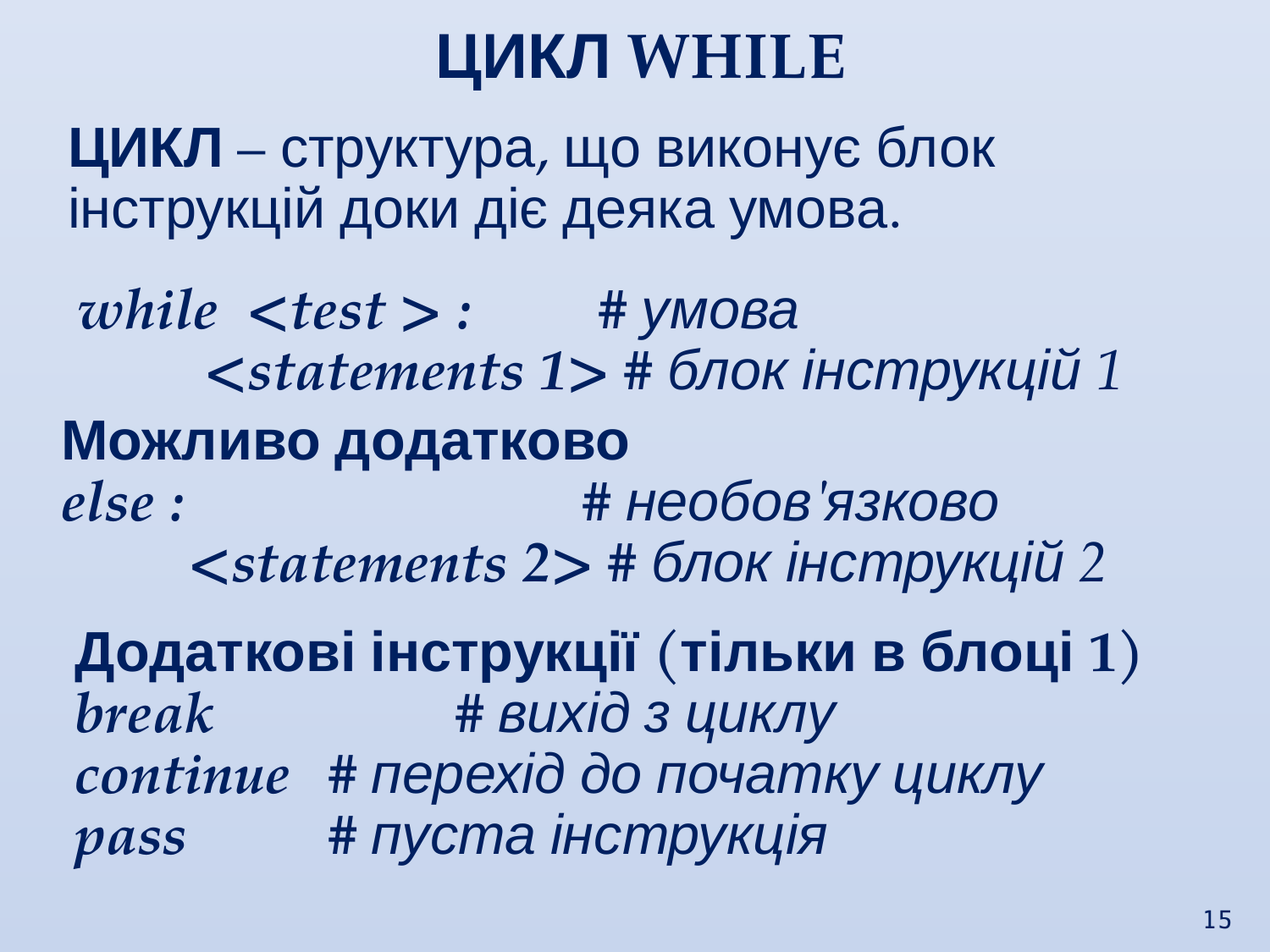

ЦИКЛ WHILE
ЦИКЛ – структура, що виконує блок інструкцій доки діє деяка умова.
while  <test > :         # умова
	<statements 1> # блок інструкцій 1
Можливо додатково
else :				 # необов'язково
	<statements 2> # блок інструкцій 2
Додаткові інструкції (тільки в блоці 1)
break		# вихід з циклу
continue	# перехід до початку циклу
pass		# пуста інструкція
15